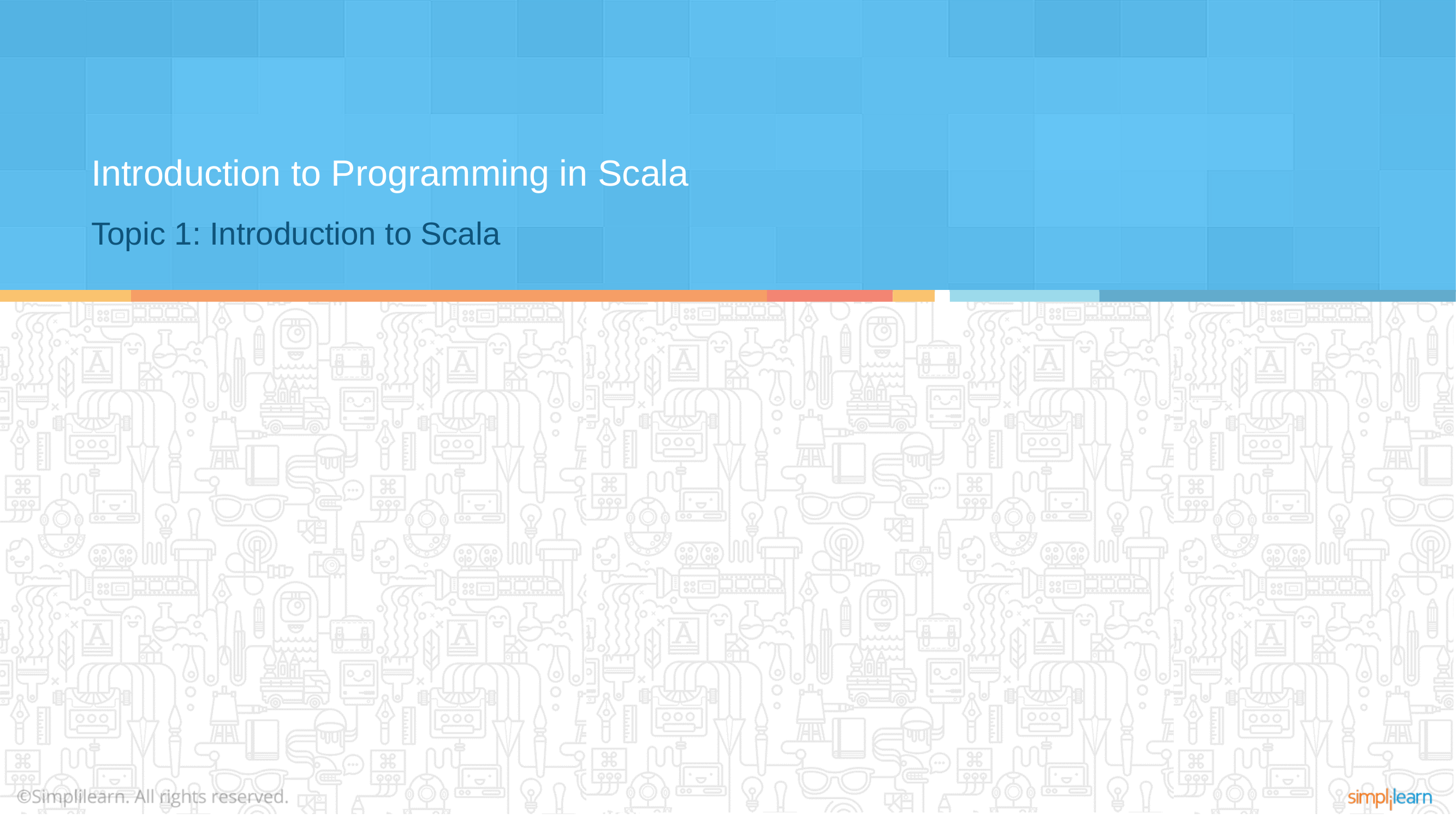

Introduction to Programming in Scala
Topic 1: Introduction to Scala